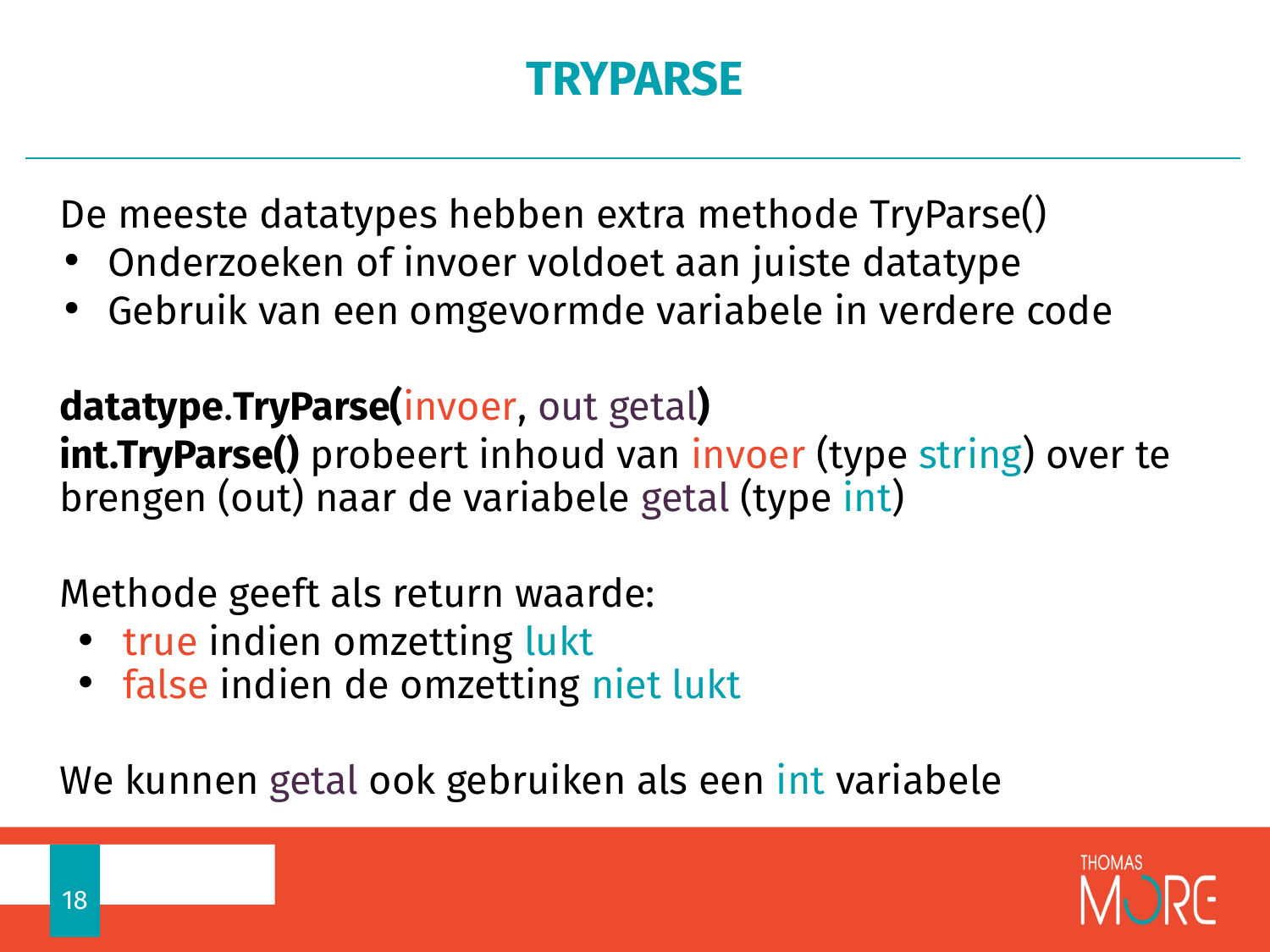

# TRYPARSE
De meeste datatypes hebben extra methode TryParse()
Onderzoeken of invoer voldoet aan juiste datatype
Gebruik van een omgevormde variabele in verdere code

datatype.TryParse(invoer, out getal)
int.TryParse() probeert inhoud van invoer (type string) over te brengen (out) naar de variabele getal (type int)

Methode geeft als return waarde:
true indien omzetting lukt
false indien de omzetting niet lukt

We kunnen getal ook gebruiken als een int variabele

18